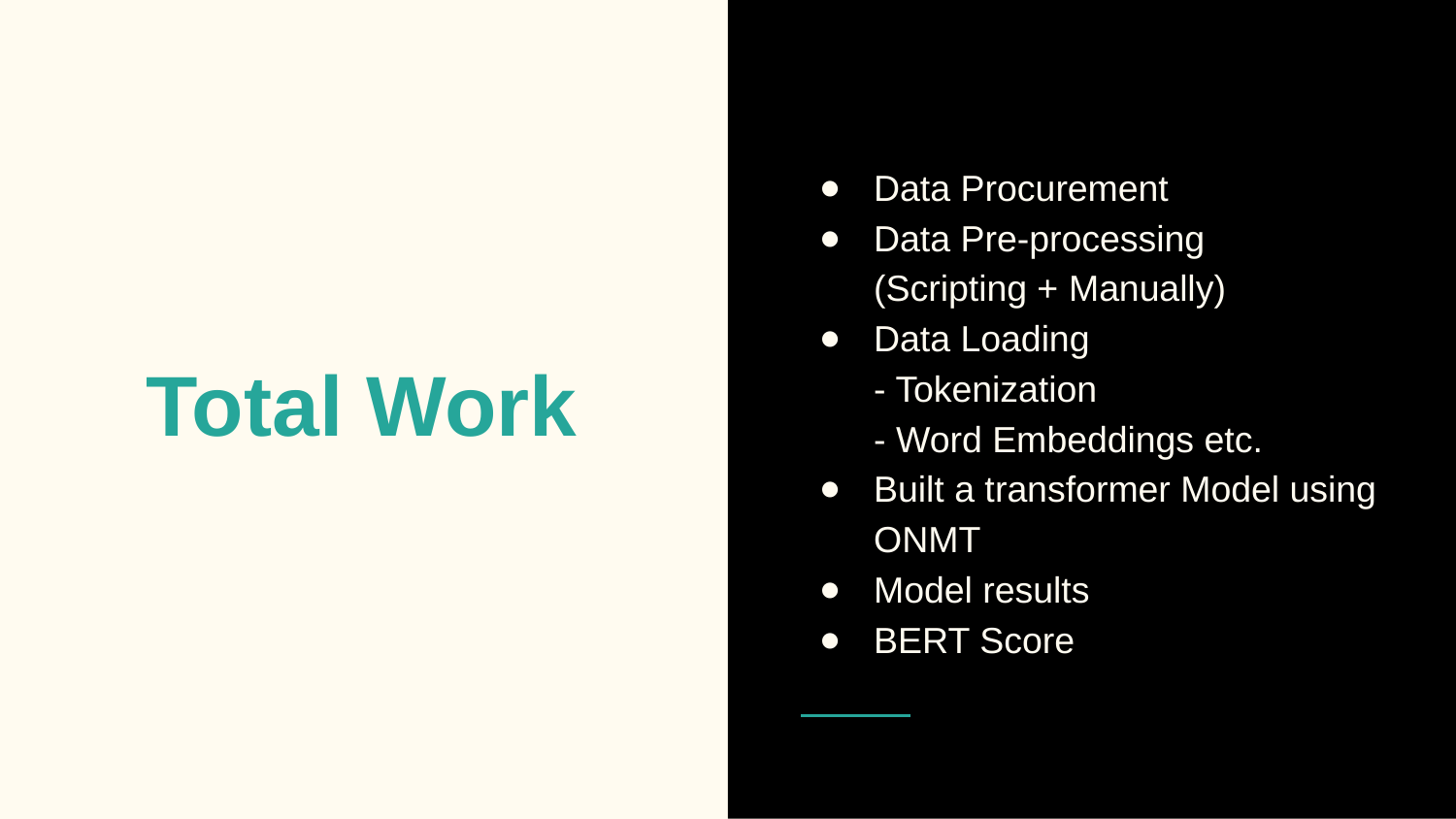

Data Procurement
Data Pre-processing
(Scripting + Manually)
Data Loading
- Tokenization
- Word Embeddings etc.
Built a transformer Model using ONMT
Model results
BERT Score
# Total Work